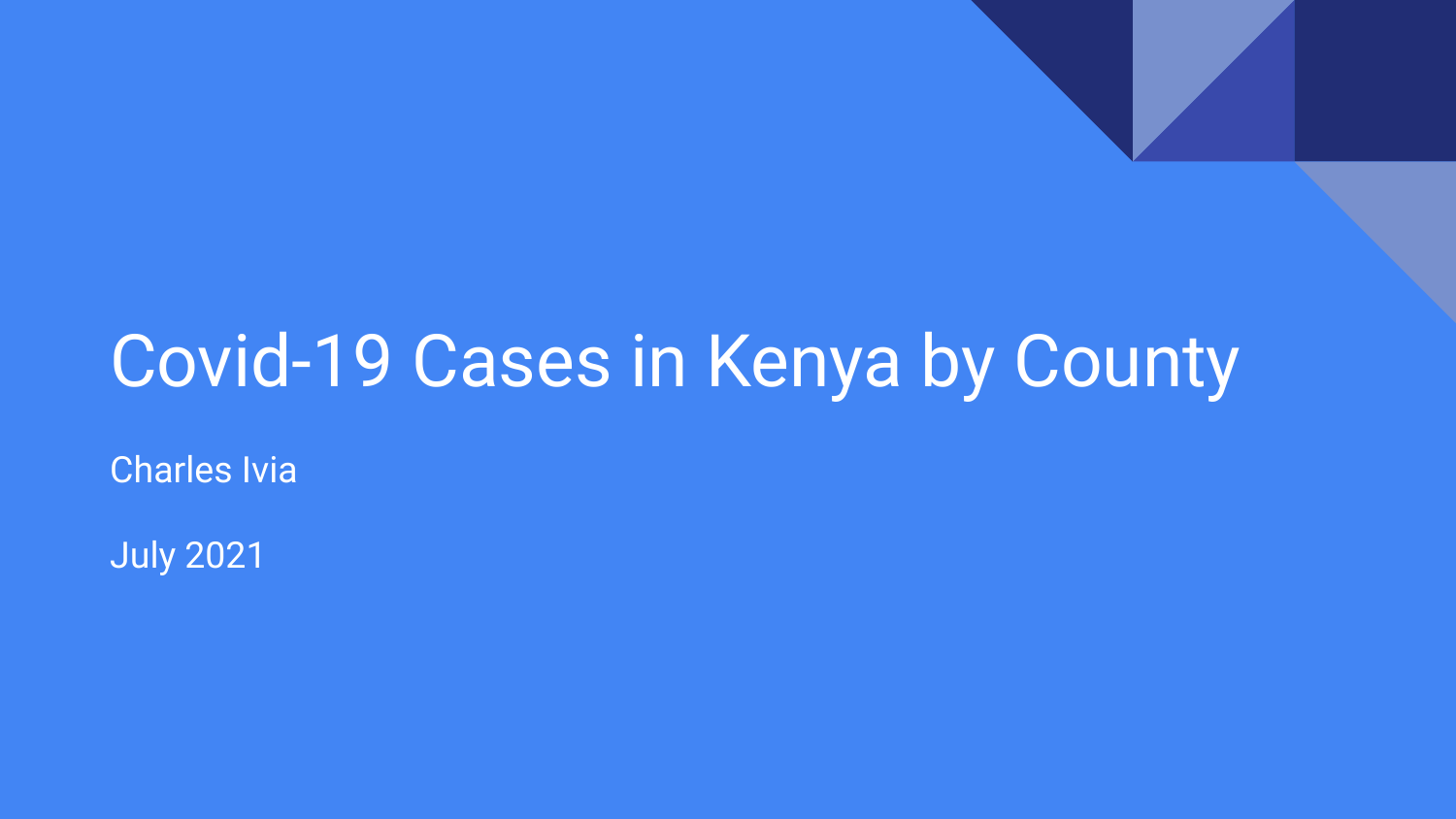

# Covid-19 Cases in Kenya by County
Charles Ivia

July 2021